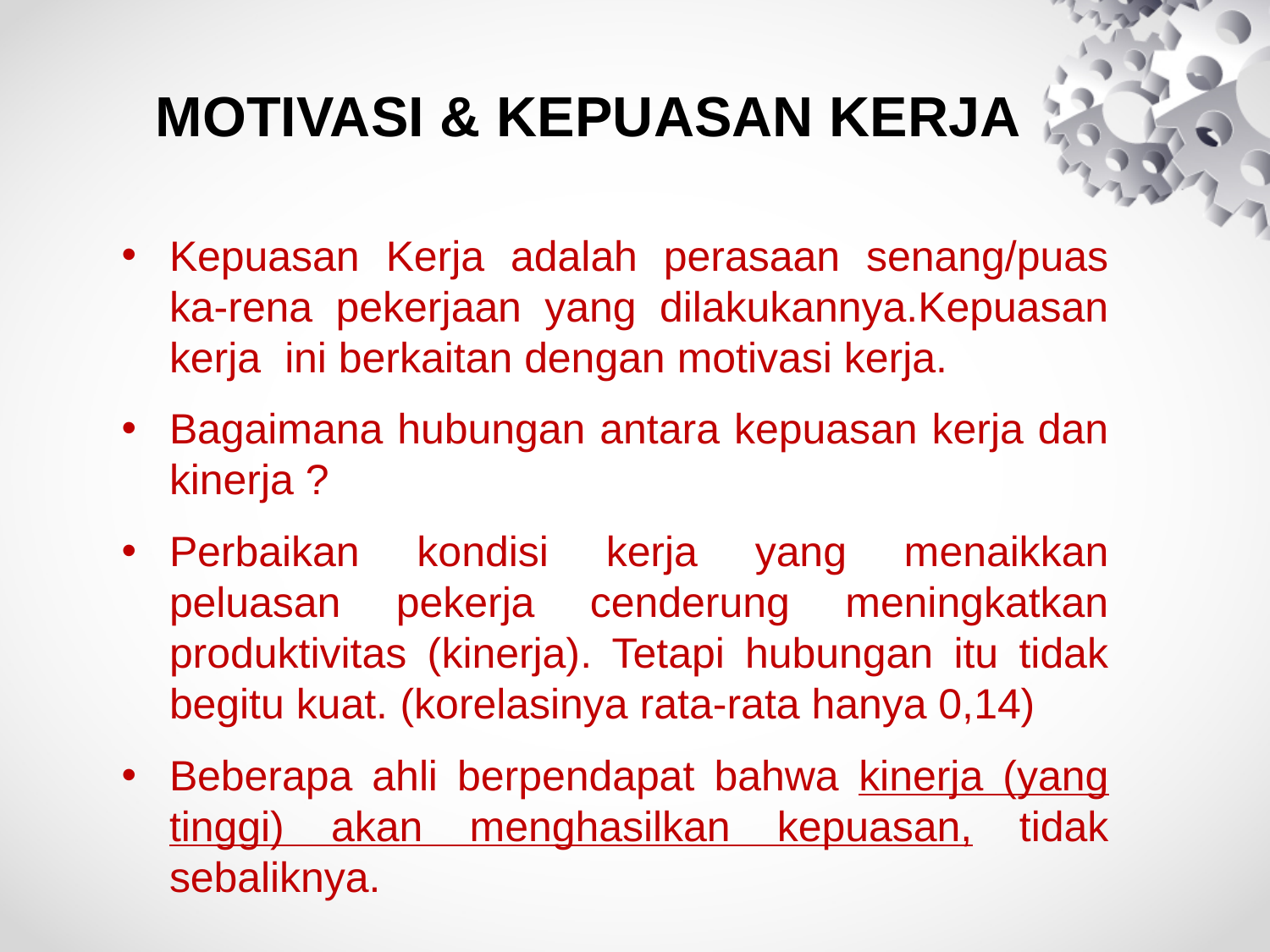

MOTIVASI & KEPUASAN KERJA
Kepuasan Kerja adalah perasaan senang/puas ka-rena pekerjaan yang dilakukannya.Kepuasan kerja  ini berkaitan dengan motivasi kerja.
Bagaimana hubungan antara kepuasan kerja dan kinerja ?
Perbaikan kondisi kerja yang menaikkan peluasan pekerja cenderung meningkatkan produktivitas (kinerja). Tetapi hubungan itu tidak begitu kuat. (korelasinya rata-rata hanya 0,14)
Beberapa ahli berpendapat bahwa kinerja (yang tinggi) akan menghasilkan kepuasan, tidak sebaliknya.